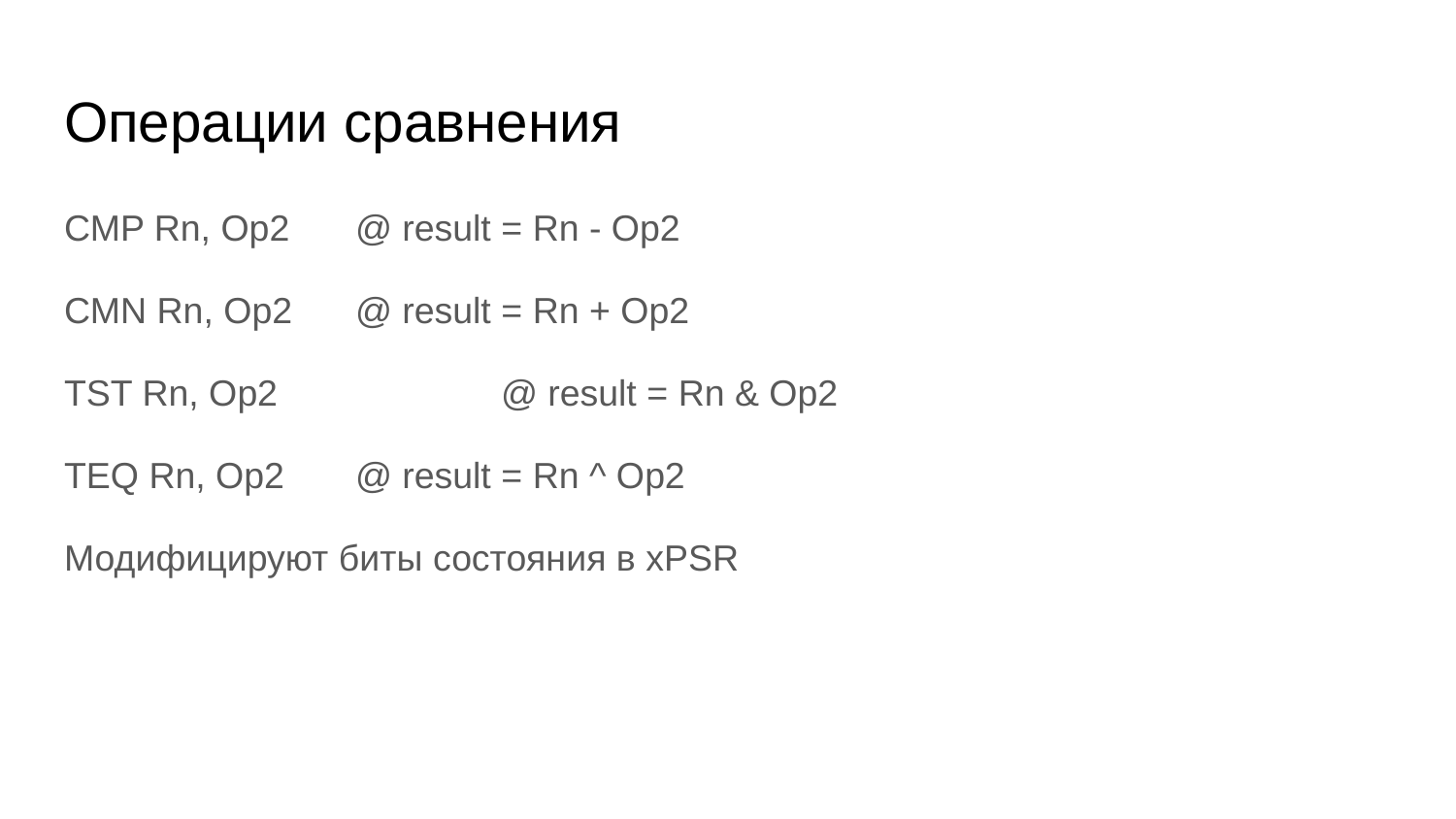

# Операции сравнения
CMP Rn, Op2 	@ result = Rn - Op2
CMN Rn, Op2  	@ result = Rn + Op2
TST Rn, Op2		@ result = Rn & Op2
TEQ Rn, Op2	@ result = Rn ^ Op2
Модифицируют биты состояния в xPSR